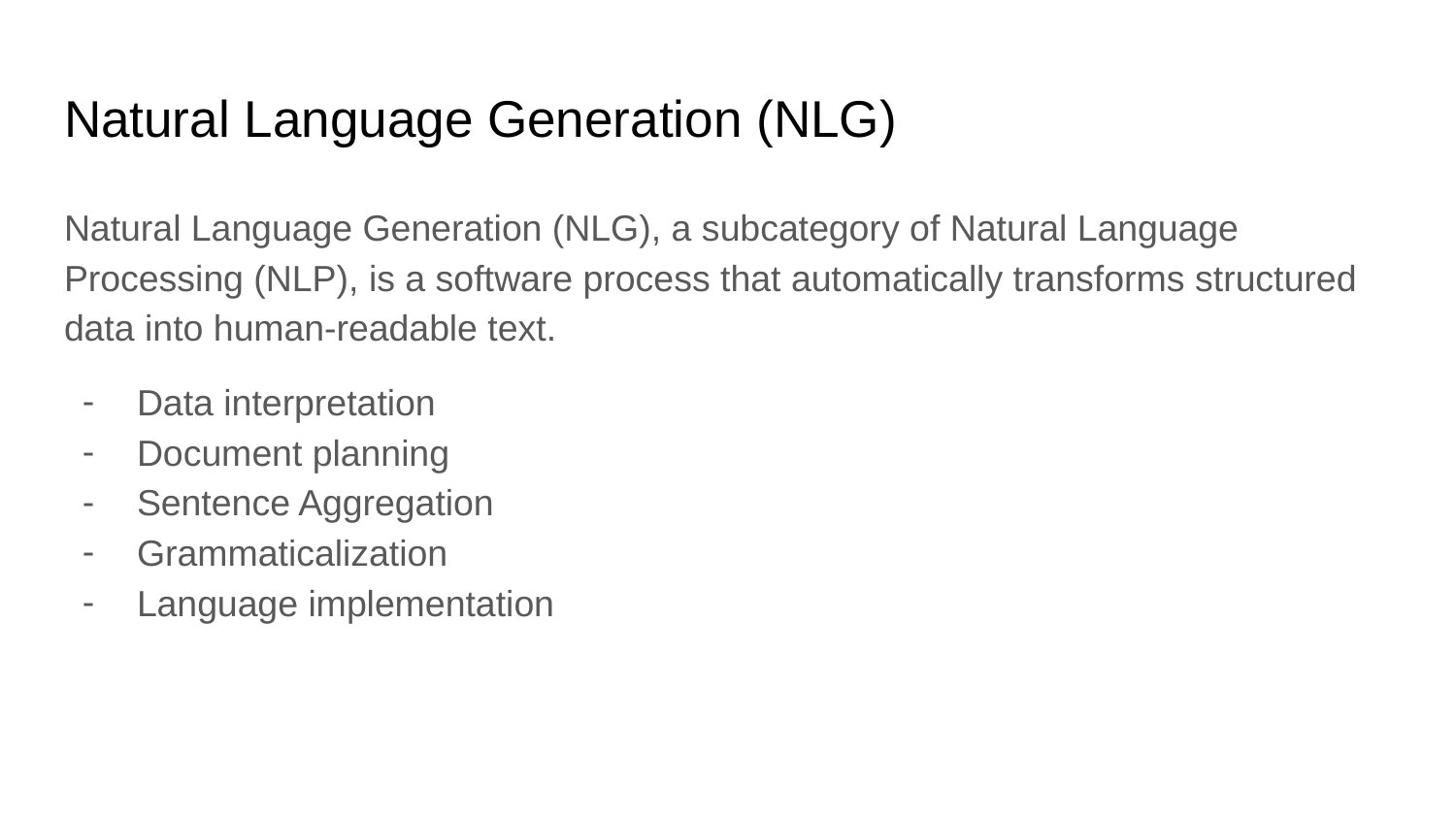

# Natural Language Generation (NLG)
Natural Language Generation (NLG), a subcategory of Natural Language Processing (NLP), is a software process that automatically transforms structured data into human-readable text.
Data interpretation
Document planning
Sentence Aggregation
Grammaticalization
Language implementation